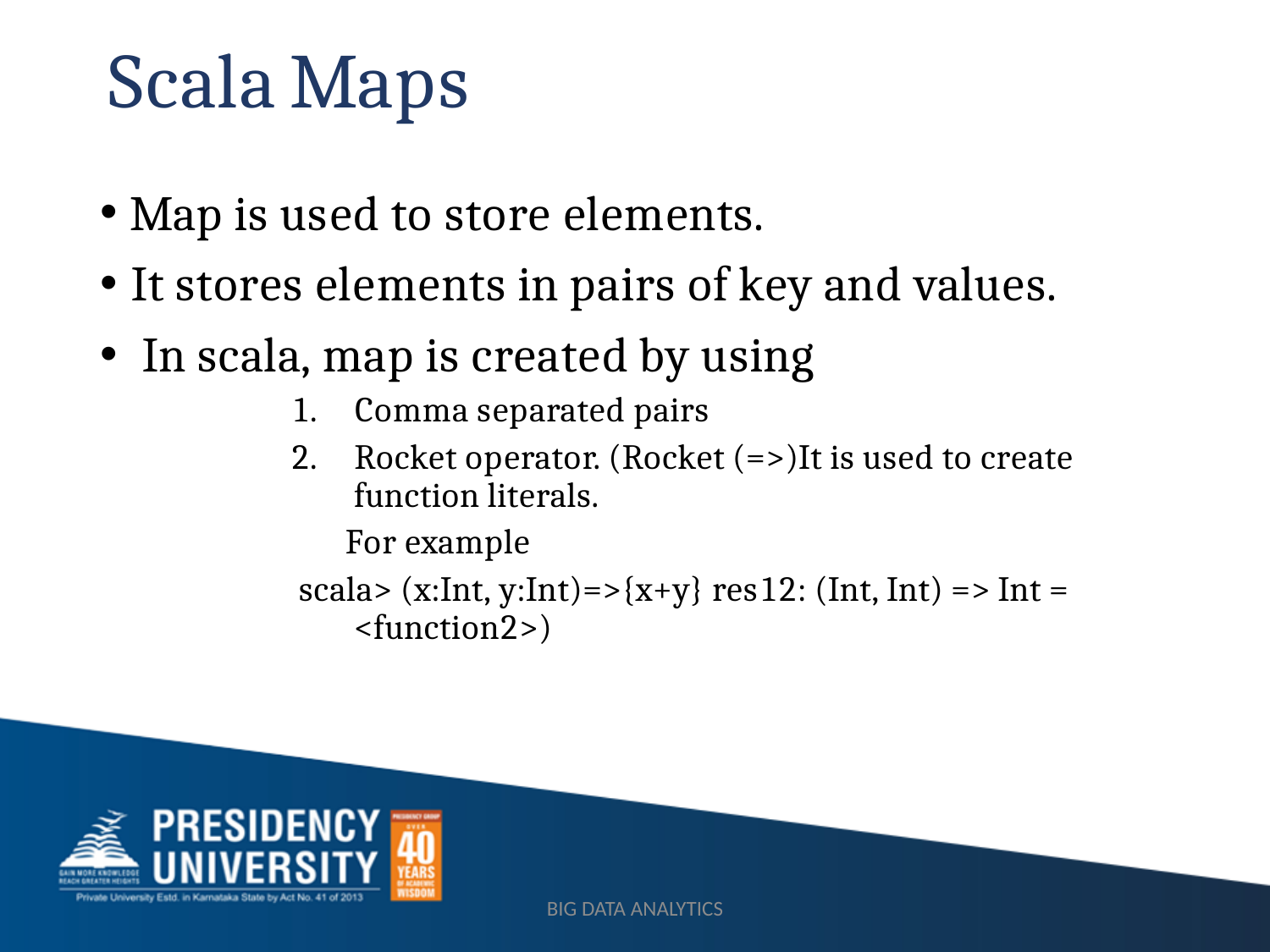

# Scala Maps
Map is used to store elements.
It stores elements in pairs of key and values.
 In scala, map is created by using
Comma separated pairs
Rocket operator. (Rocket (=>)It is used to create function literals.
       For example
 scala> (x:Int, y:Int)=>{x+y} res12: (Int, Int) => Int = <function2>)
BIG DATA ANALYTICS